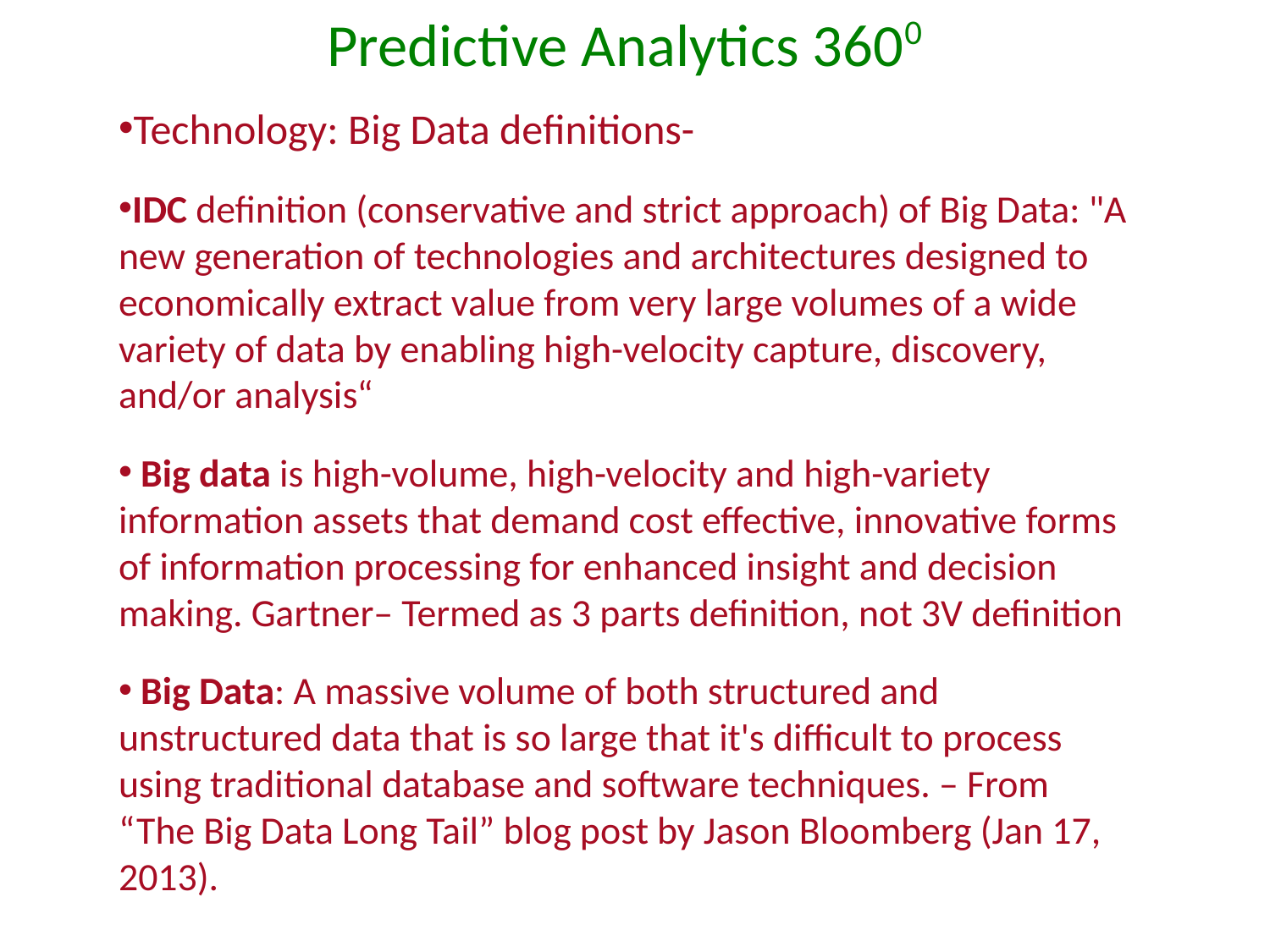

# Predictive Analytics 3600
Technology: Big Data definitions-
IDC definition (conservative and strict approach) of Big Data: "A new generation of technologies and architectures designed to economically extract value from very large volumes of a wide variety of data by enabling high-velocity capture, discovery, and/or analysis“
 Big data is high-volume, high-velocity and high-variety information assets that demand cost effective, innovative forms of information processing for enhanced insight and decision making. Gartner– Termed as 3 parts definition, not 3V definition
 Big Data: A massive volume of both structured and unstructured data that is so large that it's difficult to process using traditional database and software techniques. – From “The Big Data Long Tail” blog post by Jason Bloomberg (Jan 17, 2013).